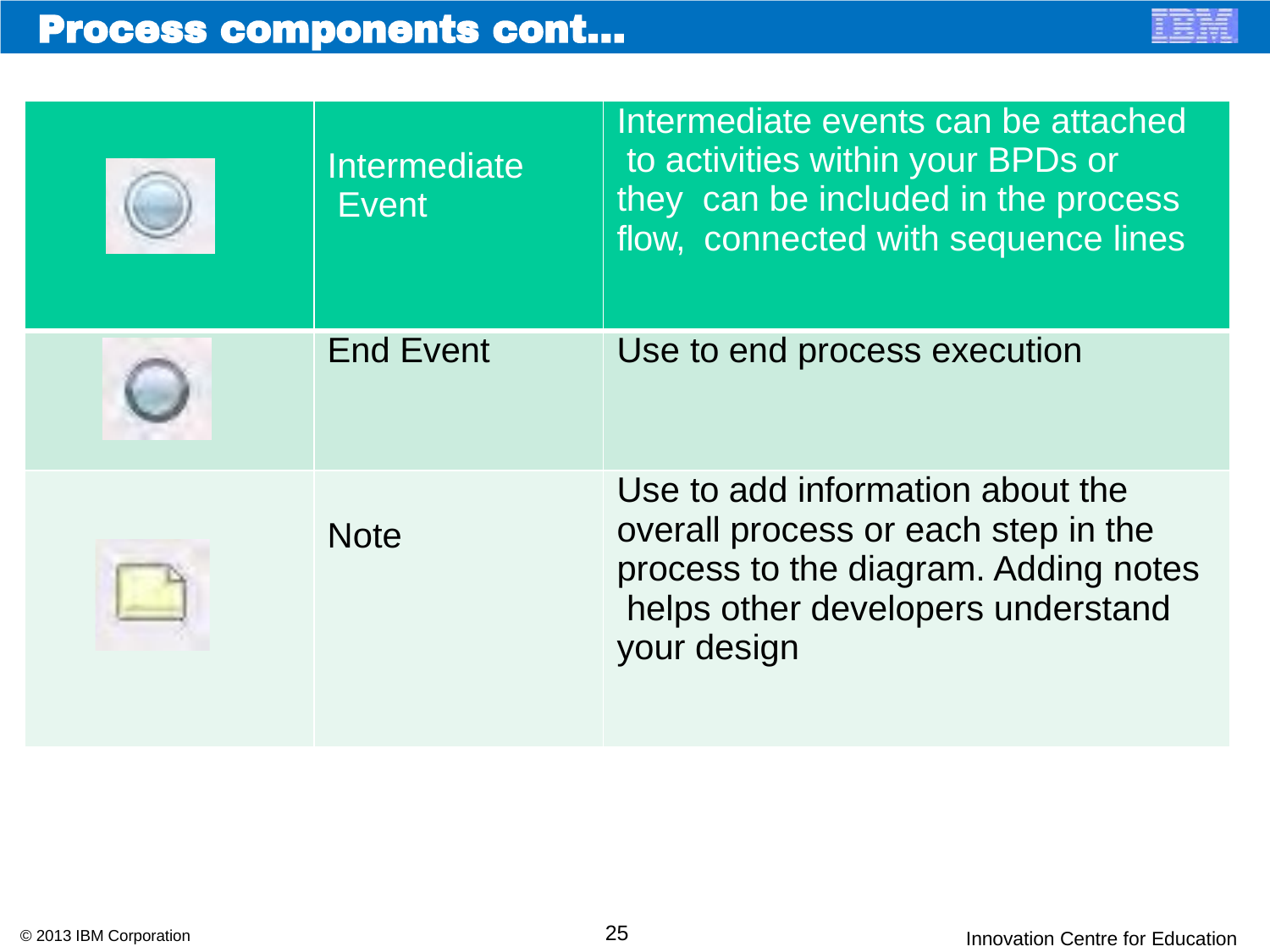

# Process components cont…
|  | Intermediate Event | Intermediate events can be attached to activities within your BPDs or they can be included in the process flow, connected with sequence lines |
| --- | --- | --- |
|  | End Event | Use to end process execution |
|  | Note | Use to add information about the overall process or each step in the process to the diagram. Adding notes helps other developers understand your design |

25
© 2013 IBM Corporation
Innovation Centre for Education